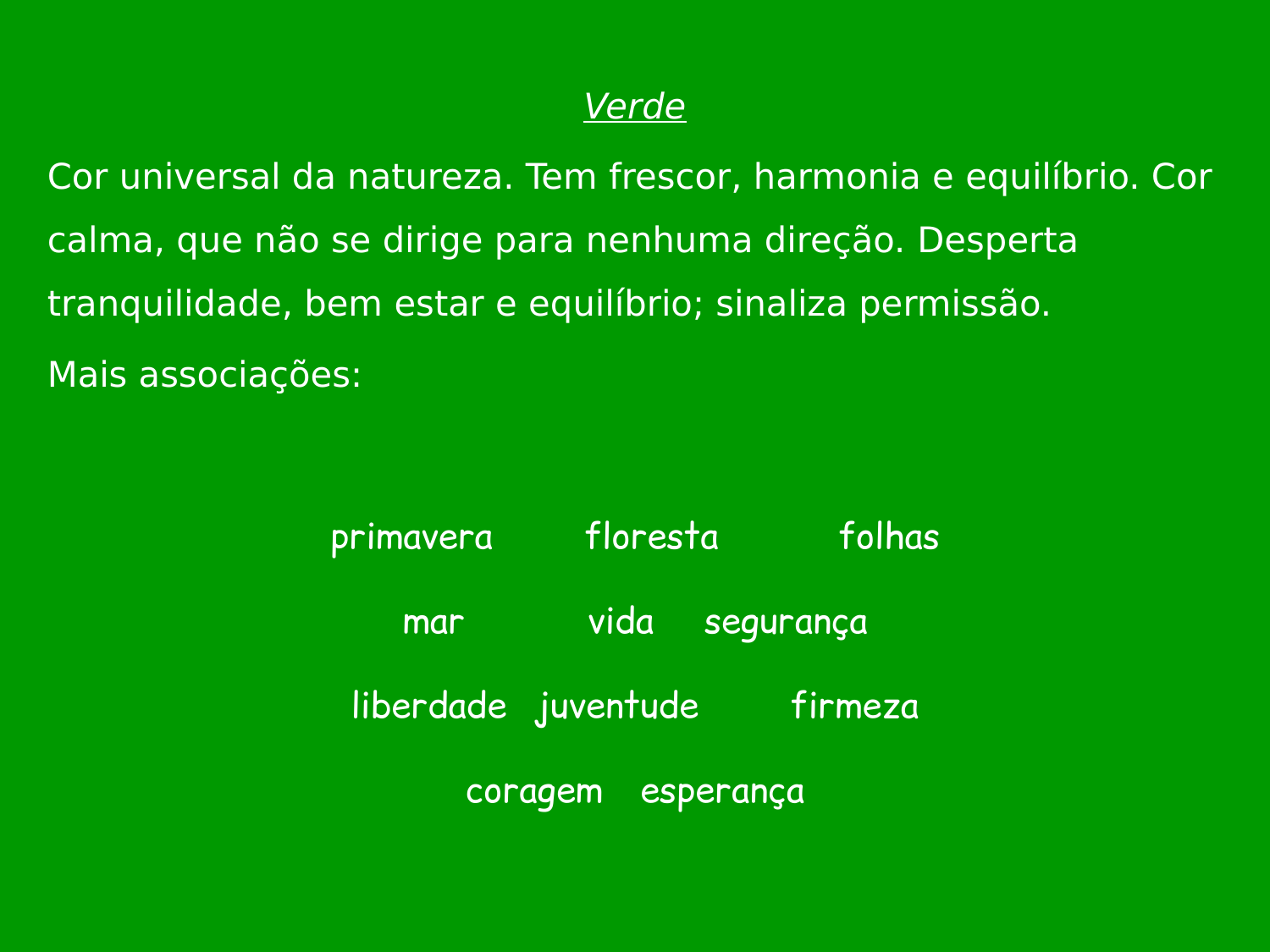

Verde
Cor universal da natureza. Tem frescor, harmonia e equilíbrio. Cor calma, que não se dirige para nenhuma direção. Desperta tranquilidade, bem estar e equilíbrio; sinaliza permissão.
Mais associações:

primavera	floresta 	folhas
mar	 vida  	segurança
liberdade	 juventude	 firmeza
coragem 	esperança